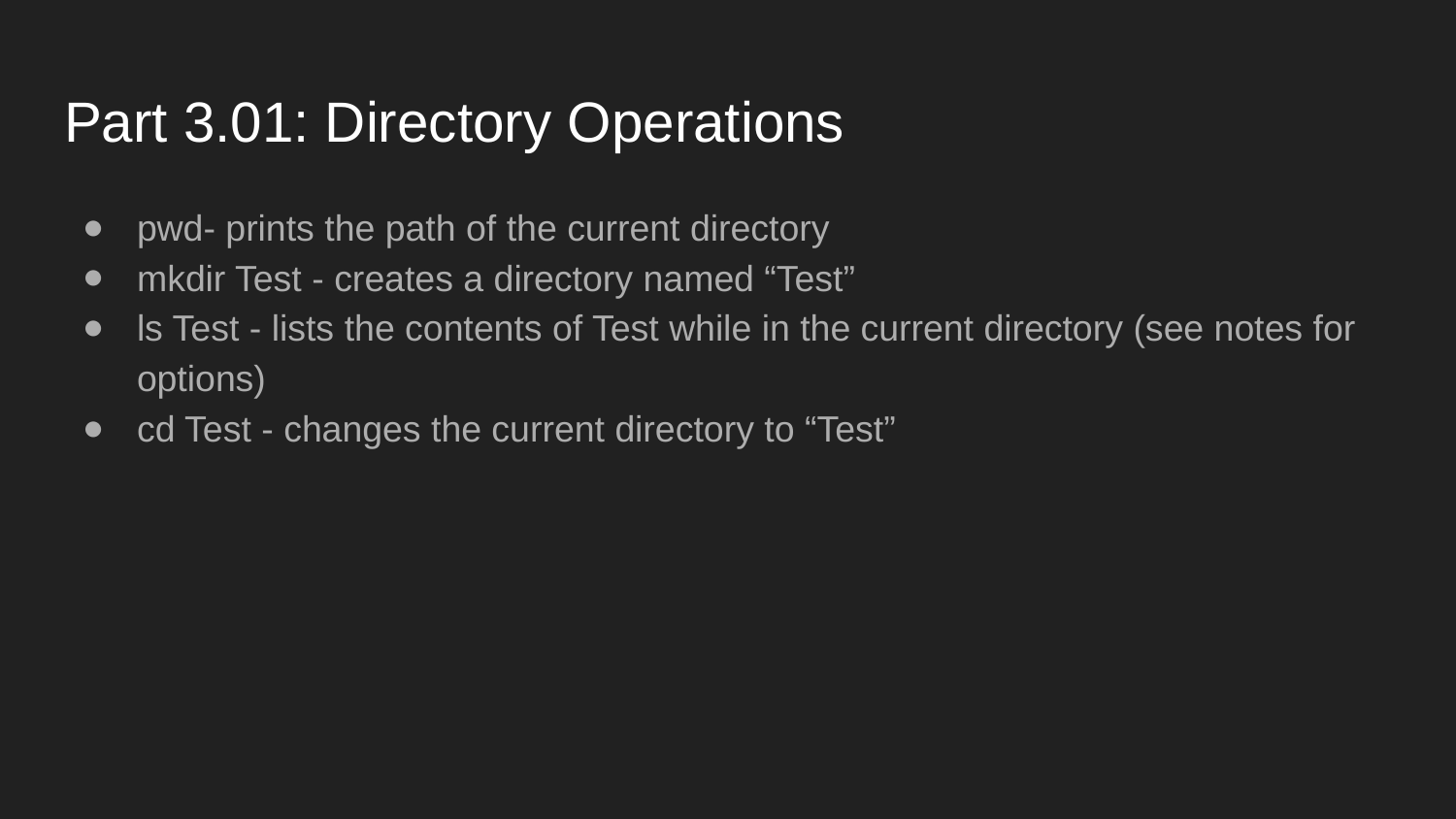

# Part 3.01: Directory Operations
pwd- prints the path of the current directory
mkdir Test - creates a directory named “Test”
ls Test - lists the contents of Test while in the current directory (see notes for options)
cd Test - changes the current directory to “Test”